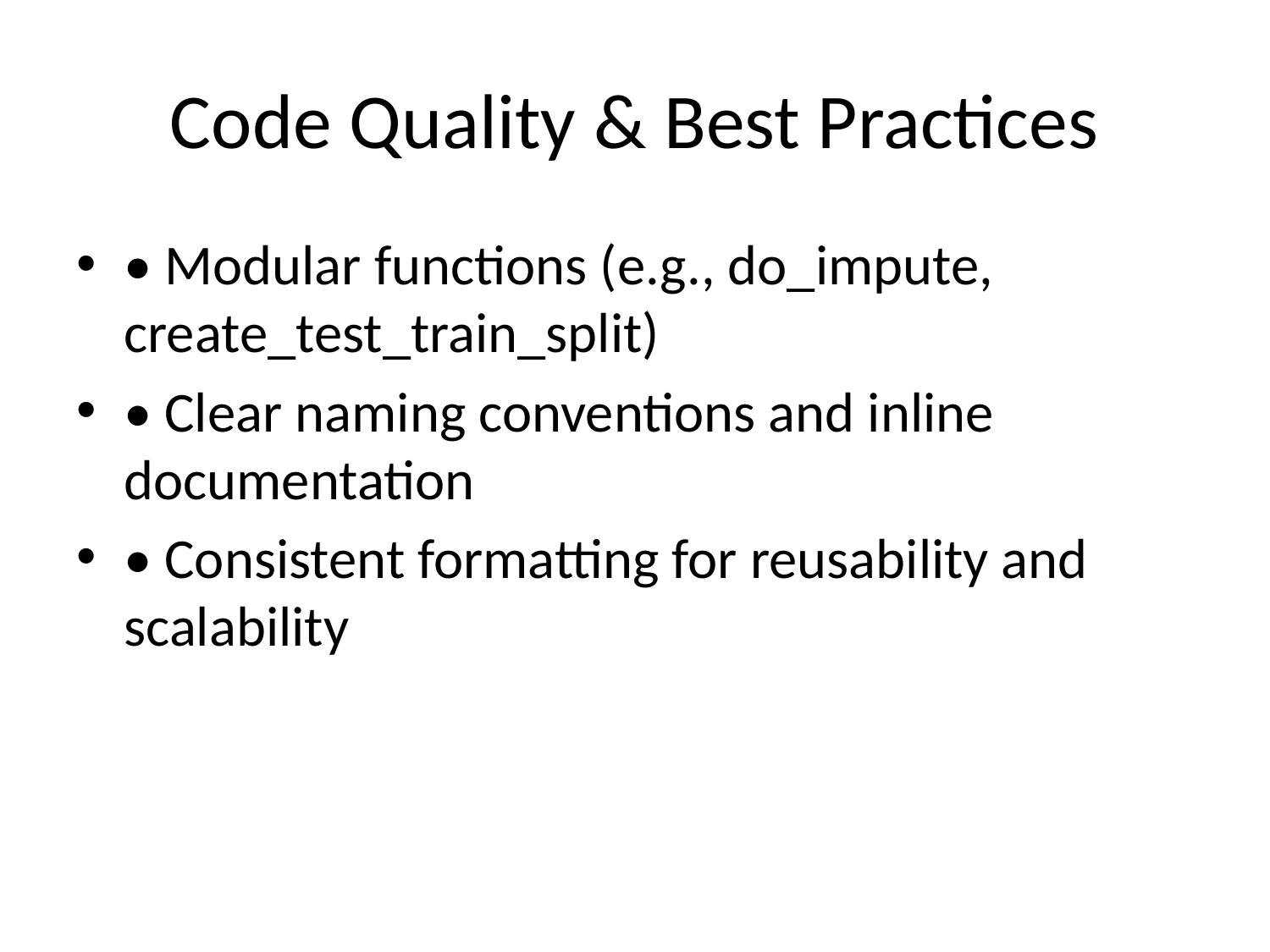

# Code Quality & Best Practices
• Modular functions (e.g., do_impute, create_test_train_split)
• Clear naming conventions and inline documentation
• Consistent formatting for reusability and scalability